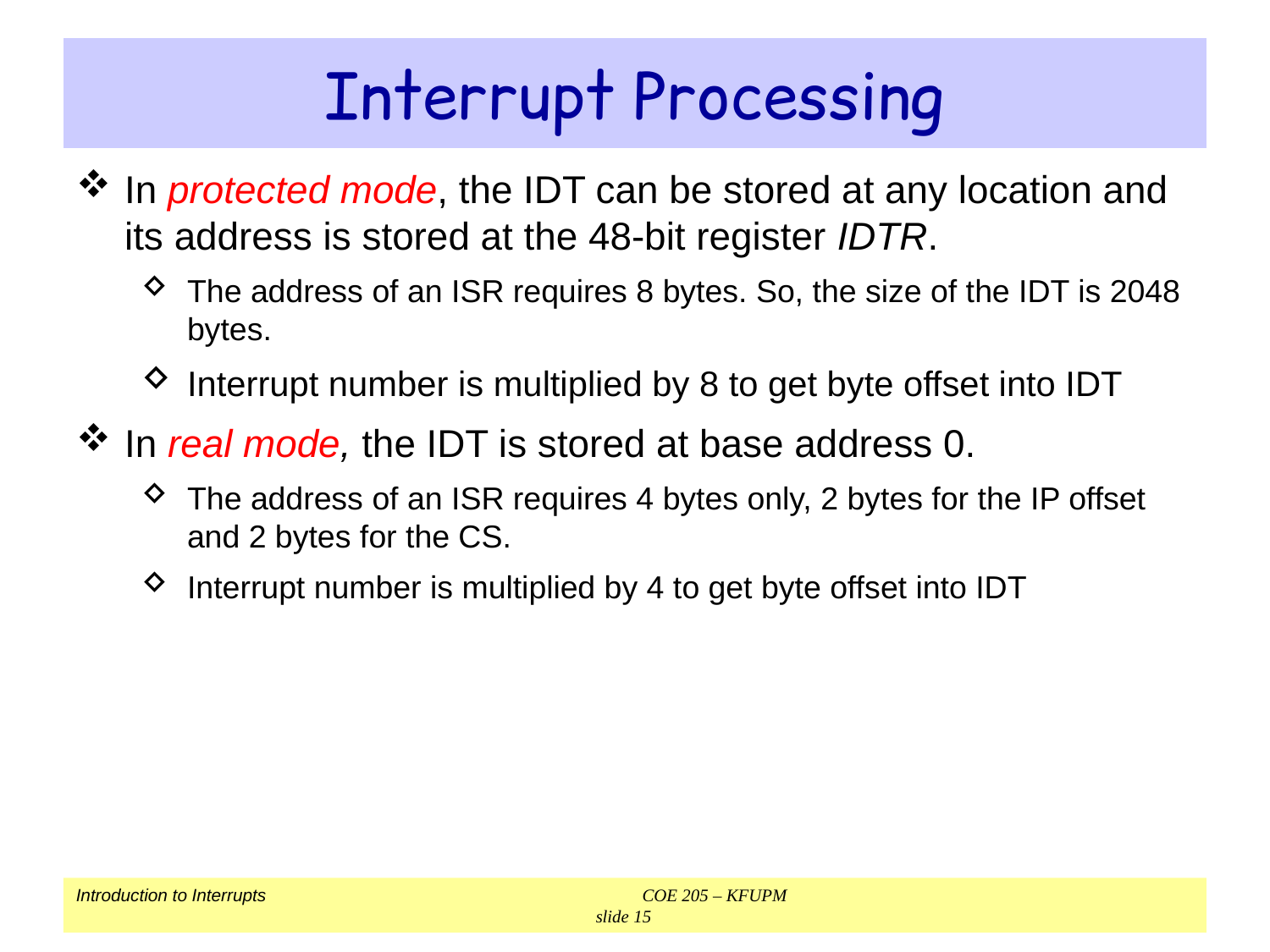

# Interrupt Processing
In protected mode, the IDT can be stored at any location and its address is stored at the 48-bit register IDTR.
The address of an ISR requires 8 bytes. So, the size of the IDT is 2048 bytes.
Interrupt number is multiplied by 8 to get byte offset into IDT
In real mode, the IDT is stored at base address 0.
The address of an ISR requires 4 bytes only, 2 bytes for the IP offset and 2 bytes for the CS.
Interrupt number is multiplied by 4 to get byte offset into IDT